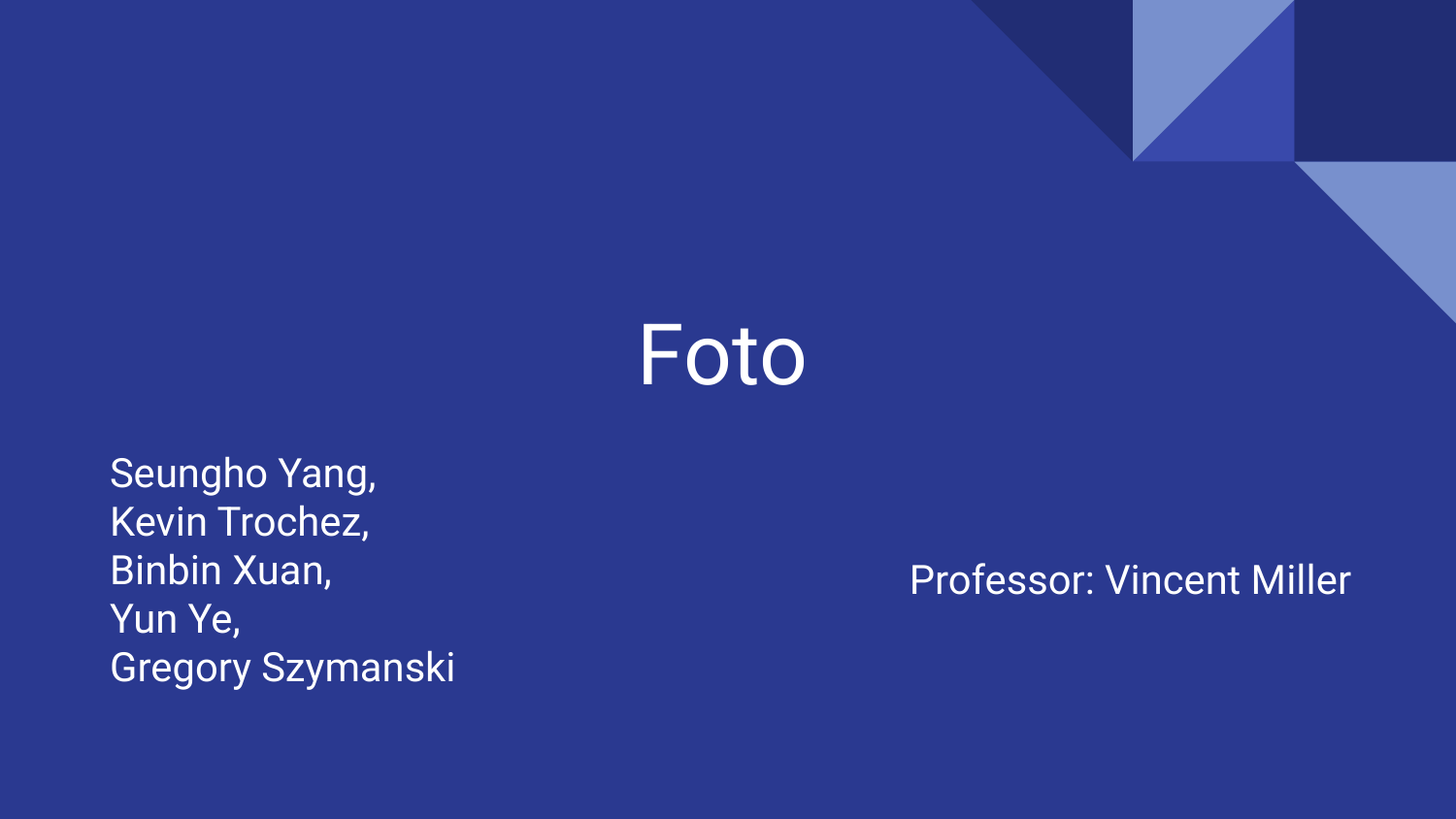

# Foto
Seungho Yang,
Kevin Trochez,
Binbin Xuan,
Yun Ye,
Gregory Szymanski

Professor: Vincent Miller